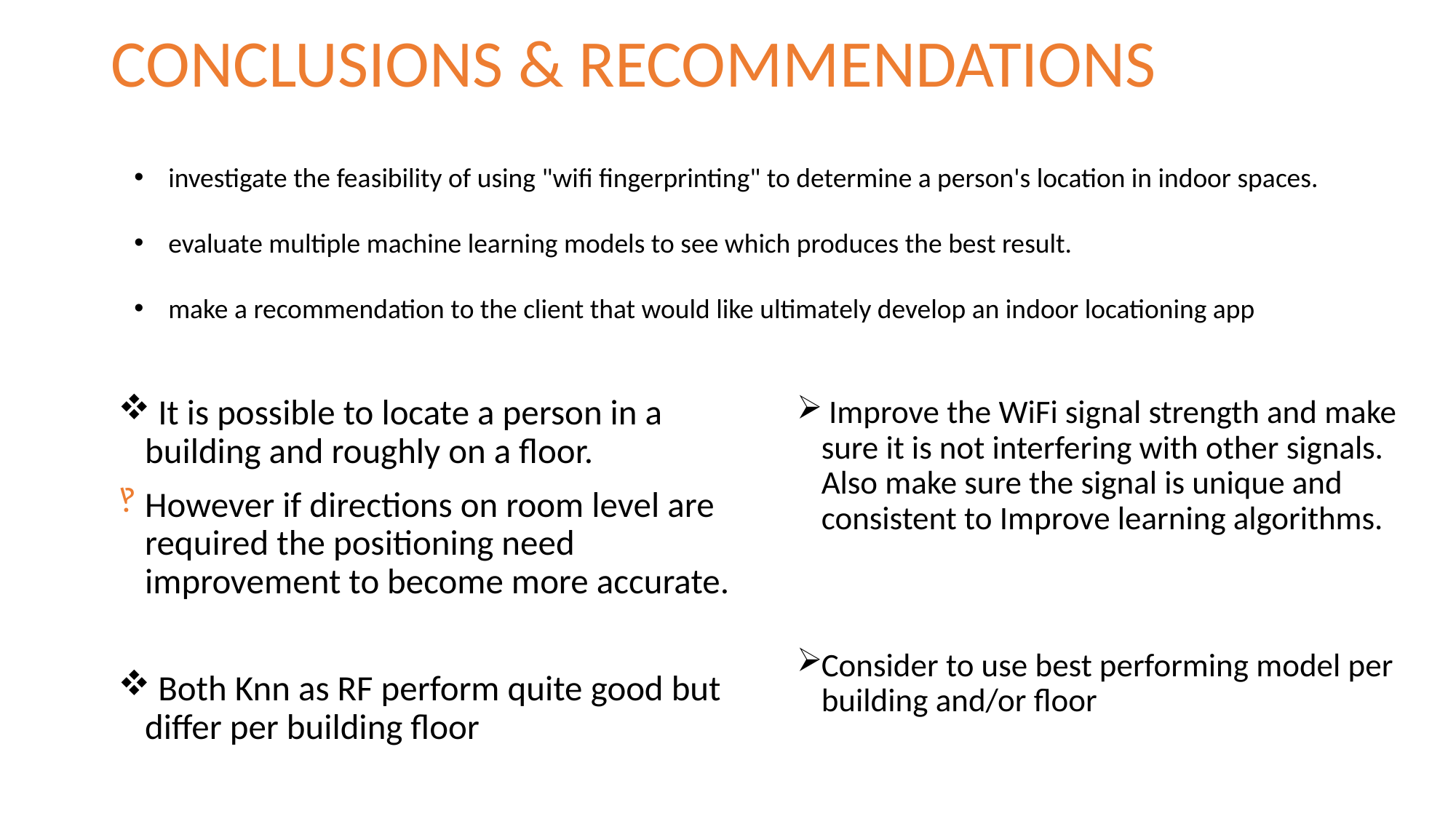

# CONCLUSIONS & RECOMMENDATIONS
investigate the feasibility of using "wifi fingerprinting" to determine a person's location in indoor spaces.

evaluate multiple machine learning models to see which produces the best result.

make a recommendation to the client that would like ultimately develop an indoor locationing app

 It is possible to locate a person in a building and roughly on a floor.
However if directions on room level are required the positioning need improvement to become more accurate.

 Both Knn as RF perform quite good but differ per building floor
 Improve the WiFi signal strength and make sure it is not interfering with other signals. Also make sure the signal is unique and consistent to Improve learning algorithms.

Consider to use best performing model per building and/or floor